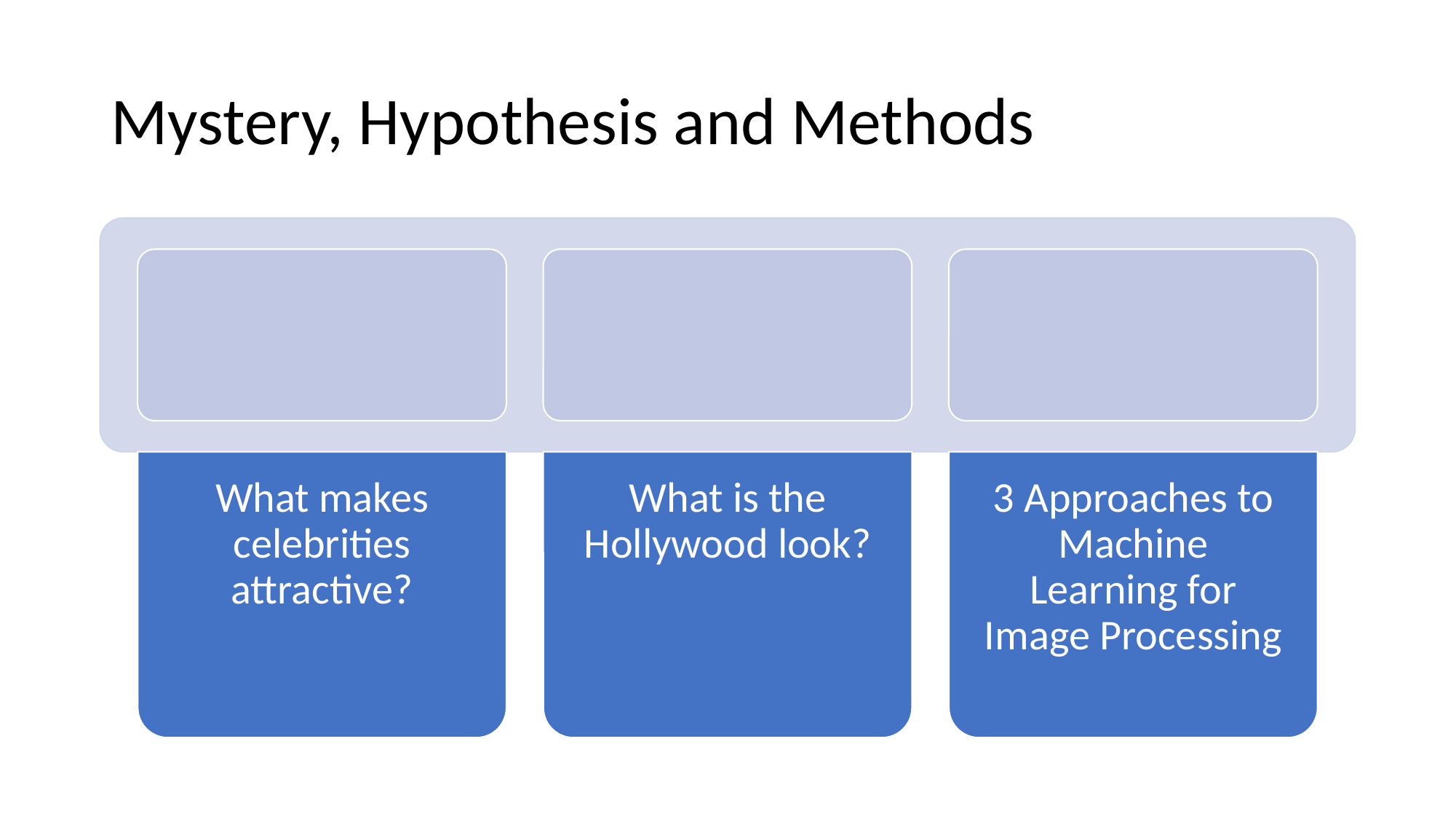

# Mystery, Hypothesis and Methods
What makes celebrities attractive?
What is the Hollywood look?
3 Approaches to Machine Learning for Image Processing